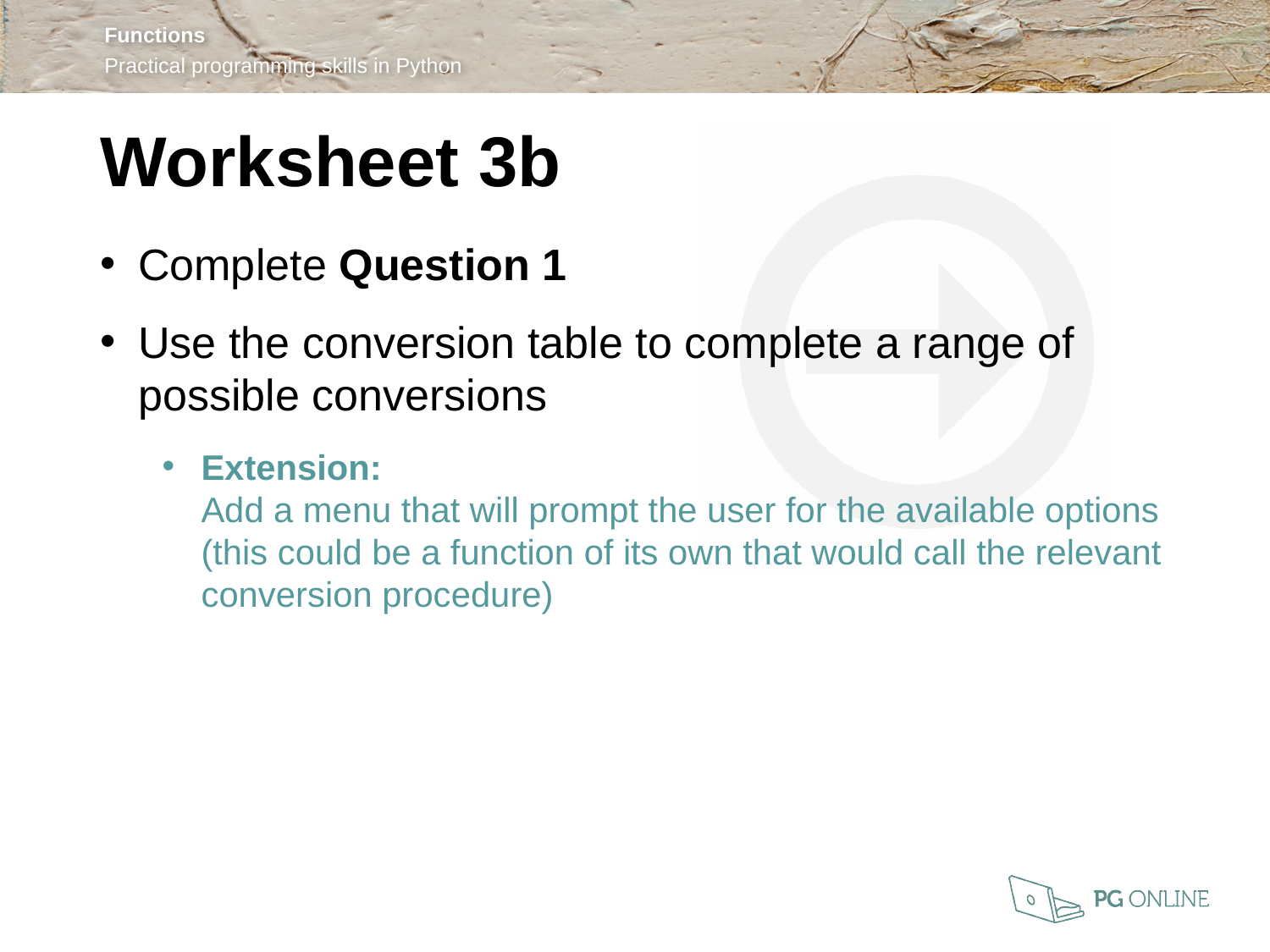

Worksheet 3b
Complete Question 1
Use the conversion table to complete a range of possible conversions
Extension:
Add a menu that will prompt the user for the available options
(this could be a function of its own that would call the relevant conversion procedure)